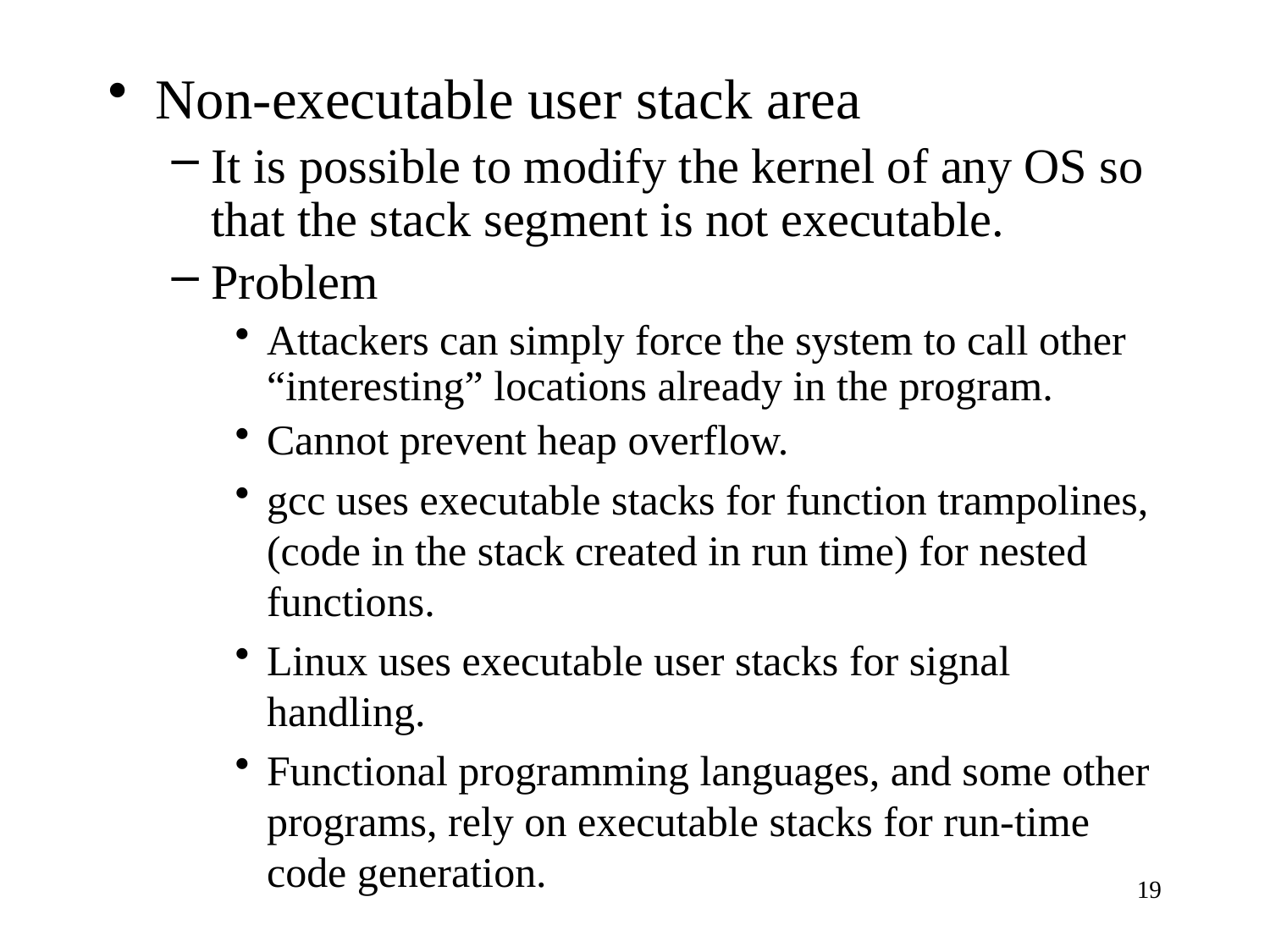

Non-executable user stack area
It is possible to modify the kernel of any OS so that the stack segment is not executable.
Problem
Attackers can simply force the system to call other “interesting” locations already in the program.
Cannot prevent heap overflow.
gcc uses executable stacks for function trampolines, (code in the stack created in run time) for nested functions.
Linux uses executable user stacks for signal handling.
Functional programming languages, and some other programs, rely on executable stacks for run-time code generation.

19